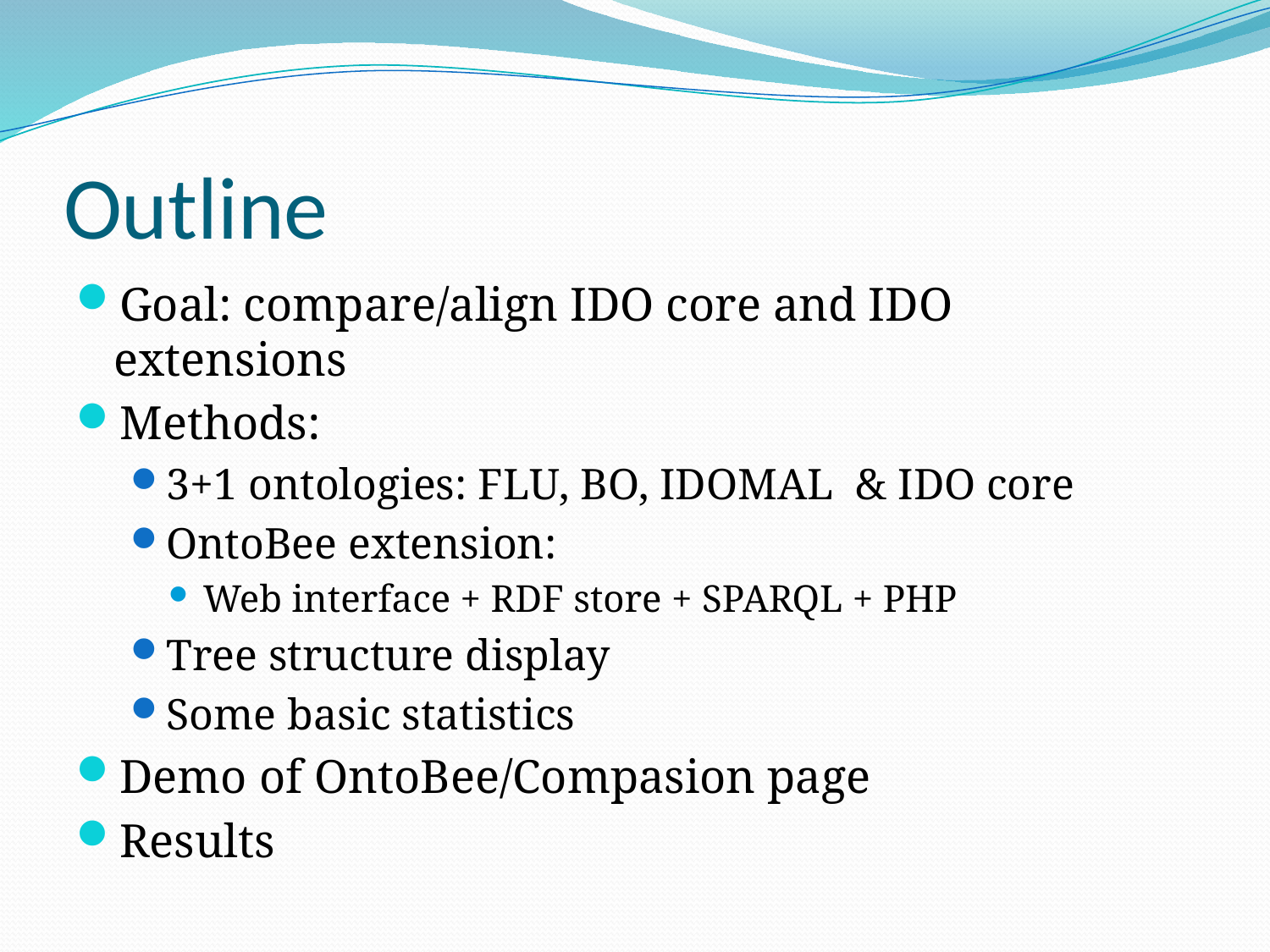

# Outline
Goal: compare/align IDO core and IDO extensions
Methods:
3+1 ontologies: FLU, BO, IDOMAL  & IDO core
OntoBee extension:
Web interface + RDF store + SPARQL + PHP
Tree structure display
Some basic statistics
Demo of OntoBee/Compasion page
Results